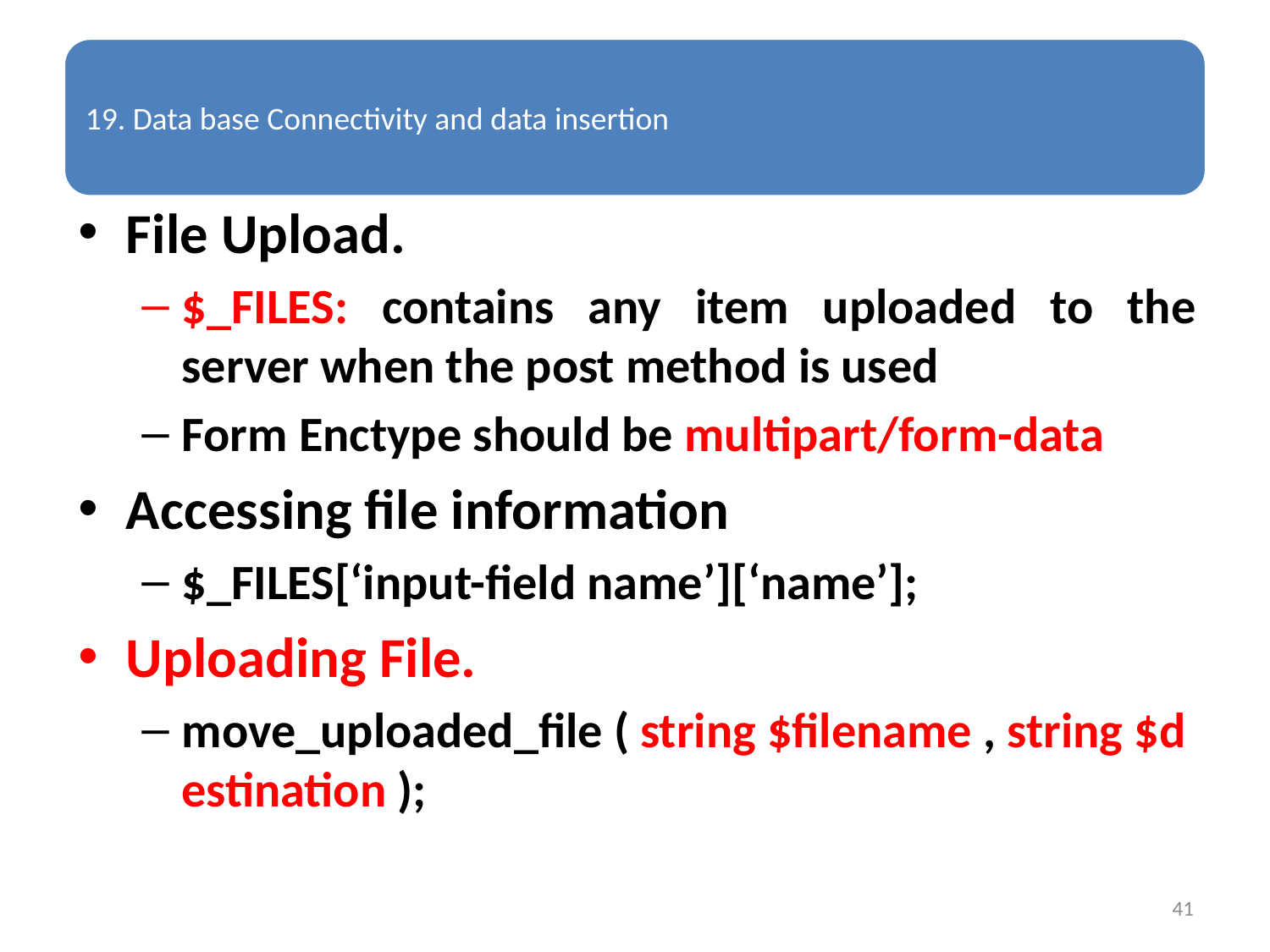

19. Data base Connectivity and data insertion
File Upload.
$_FILES: contains any item uploaded to the server when the post method is used
Form Enctype should be multipart/form-data
Accessing file information
$_FILES[‘input-field name’][‘name’];
Uploading File.
move_uploaded_file ( string $filename , string $destination );

41